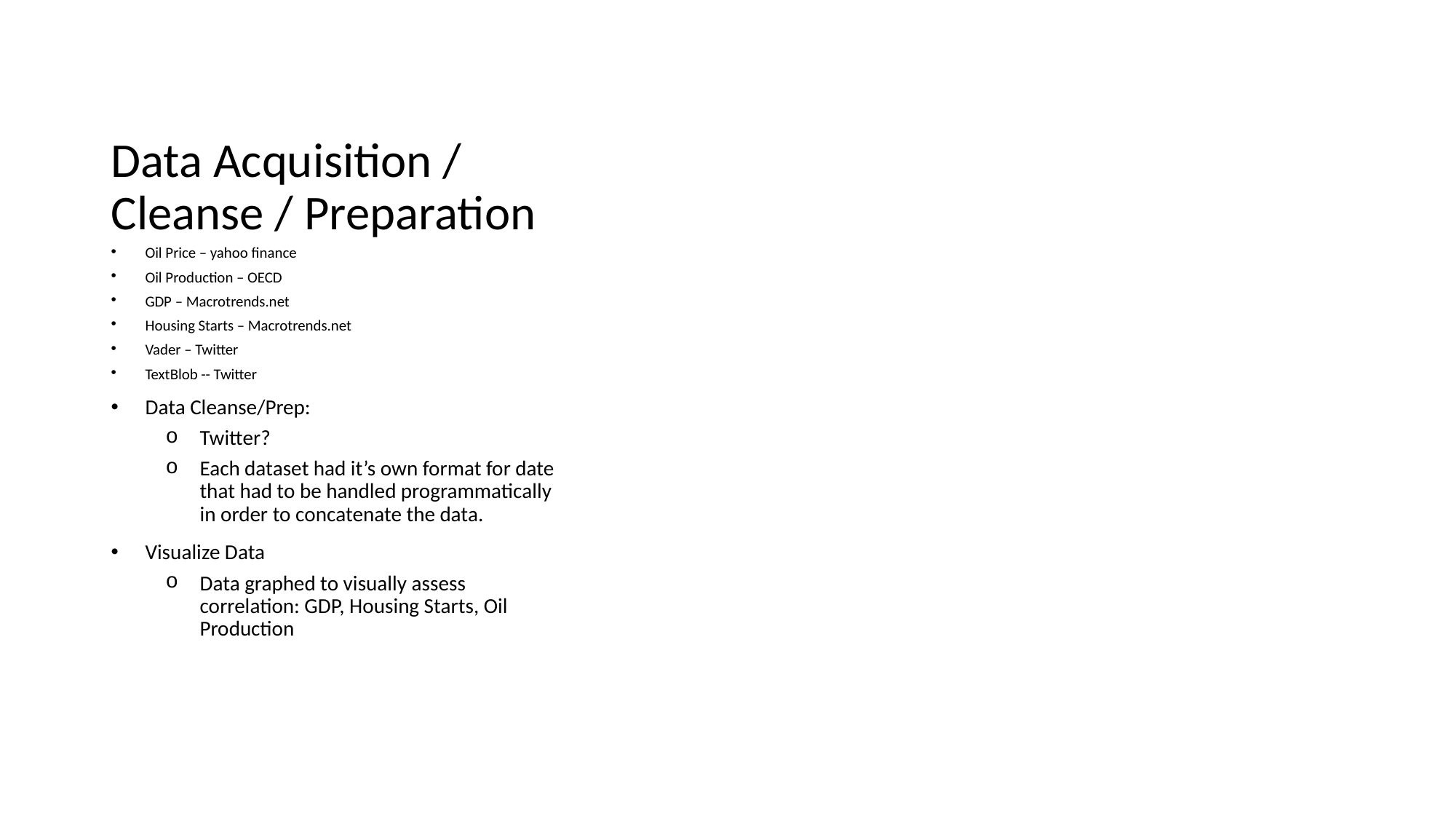

# Data Acquisition / Cleanse / Preparation

Oil Price – yahoo finance
Oil Production – OECD
GDP – Macrotrends.net
Housing Starts – Macrotrends.net
Vader – Twitter
TextBlob -- Twitter
Data Cleanse/Prep:
Twitter?
Each dataset had it’s own format for date that had to be handled programmatically in order to concatenate the data.
Visualize Data
Data graphed to visually assess correlation: GDP, Housing Starts, Oil Production